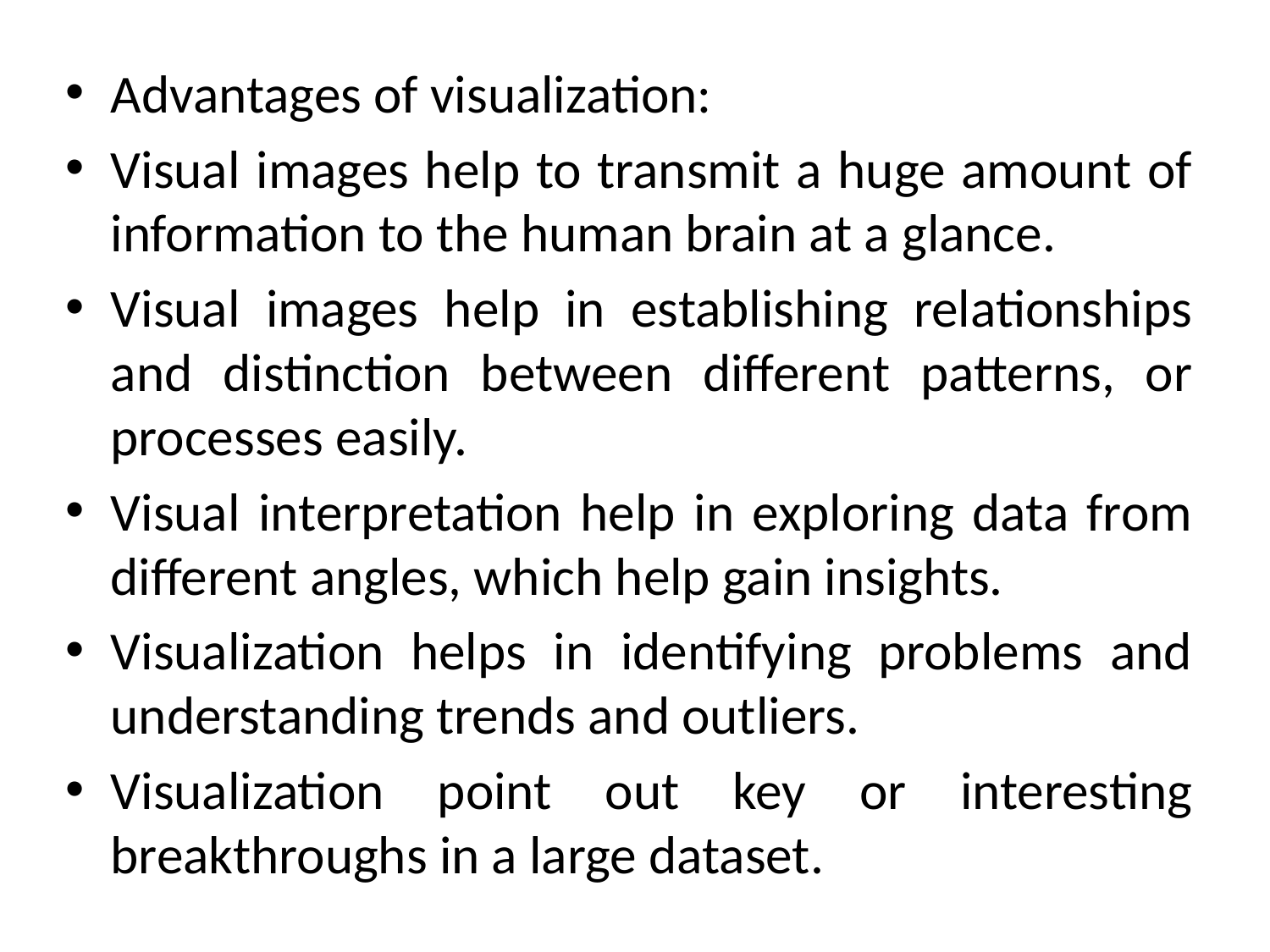

Advantages of visualization:
Visual images help to transmit a huge amount of information to the human brain at a glance.
Visual images help in establishing relationships and distinction between different patterns, or processes easily.
Visual interpretation help in exploring data from different angles, which help gain insights.
Visualization helps in identifying problems and understanding trends and outliers.
Visualization point out key or interesting breakthroughs in a large dataset.